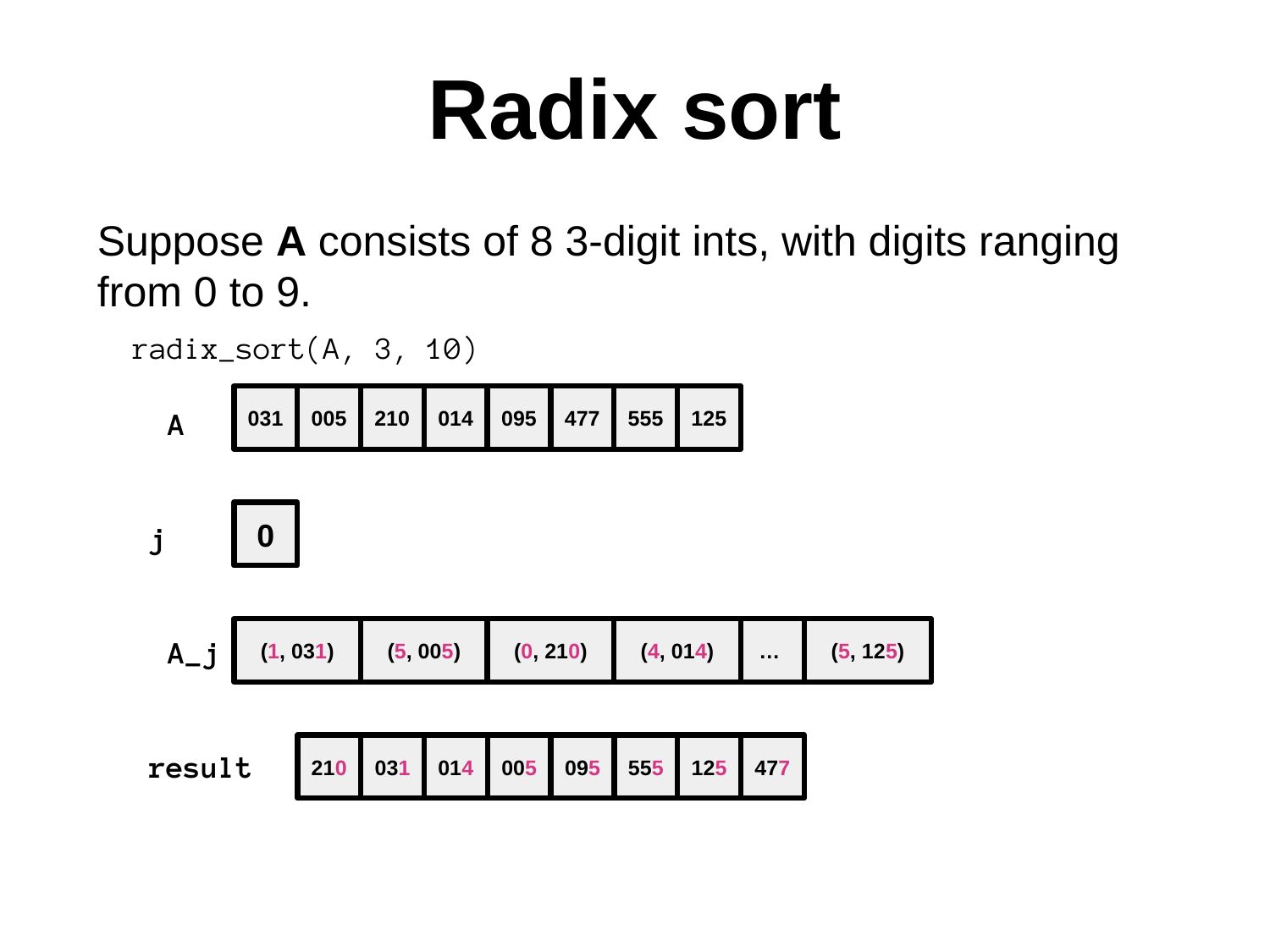

Radix sort
Suppose A consists of 8 3-digit ints, with digits ranging from 0 to 9.

    radix_sort(A, 3, 10)

        A

   j

        A_j

   result

031
005
210
014
095
477
555
125
0
(1, 031)
(5, 005)
(0, 210)
(4, 014)
…
(5, 125)
210
031
014
005
095
555
125
477